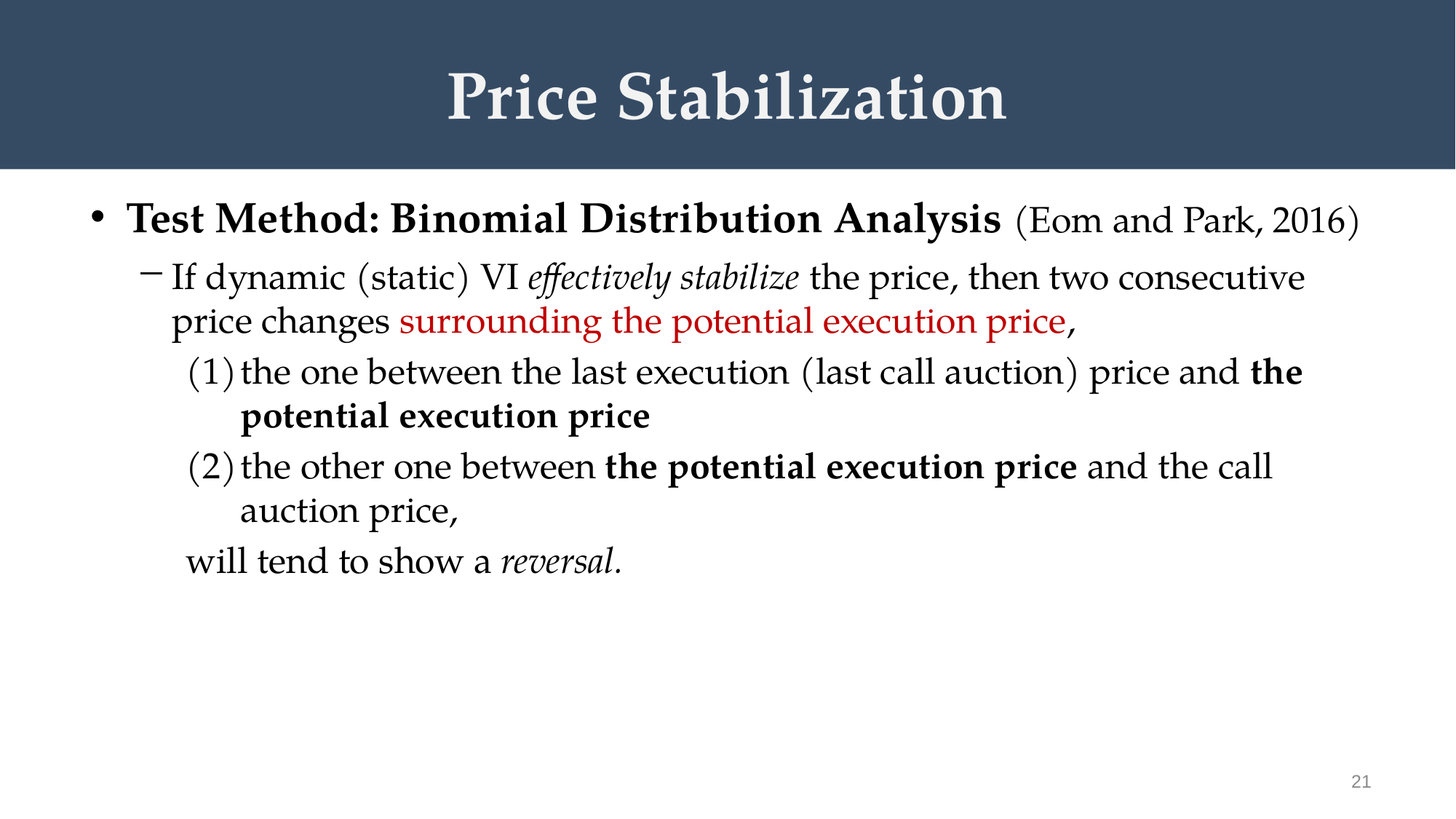

# Price Stabilization
Test Method: Binomial Distribution Analysis (Eom and Park, 2016)
If dynamic (static) VI effectively stabilize the price, then two consecutive price changes surrounding the potential execution price,
the one between the last execution (last call auction) price and the potential execution price
the other one between the potential execution price and the call auction price,
will tend to show a reversal.
21